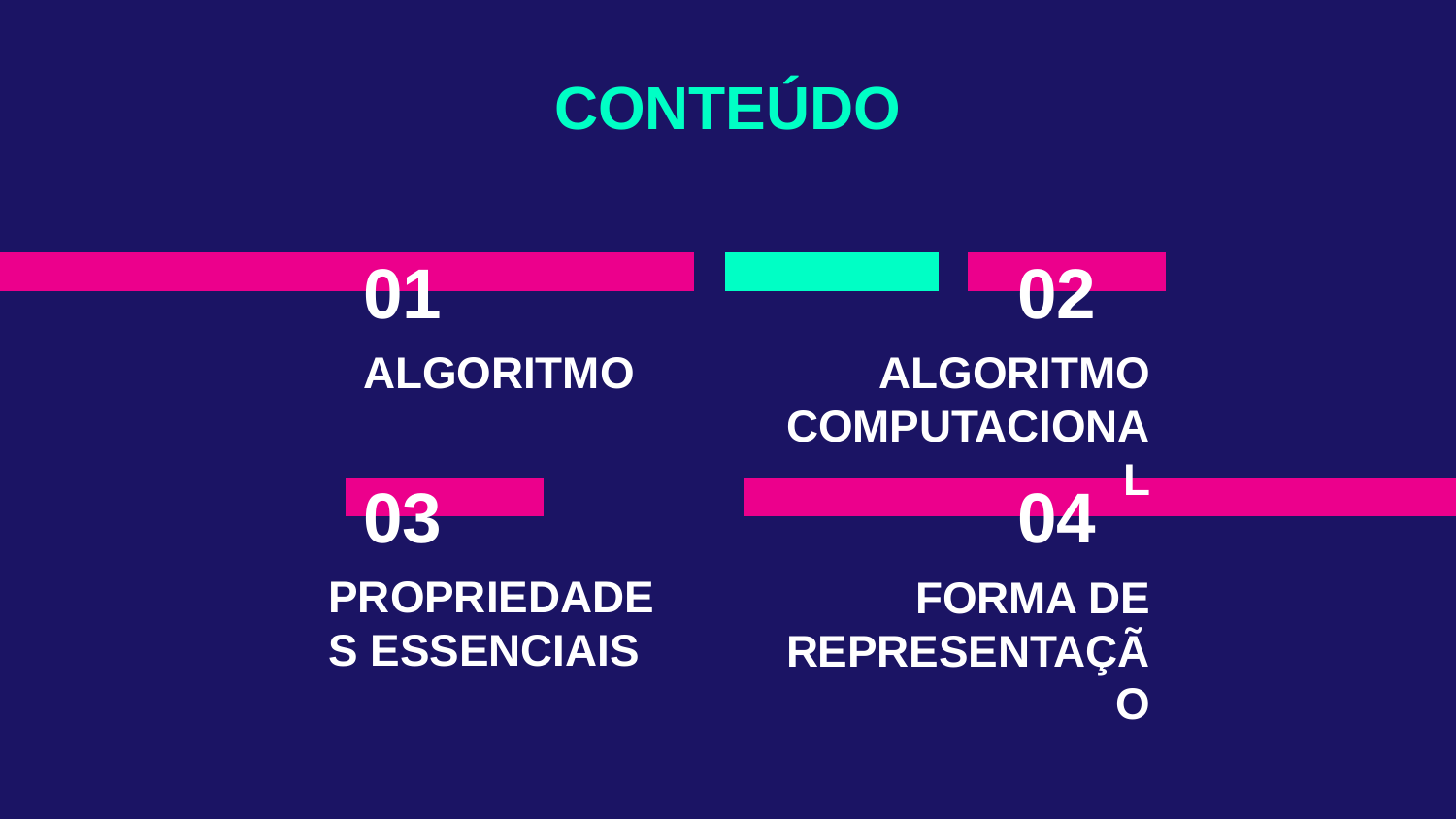

CONTEÚDO
# 01
02
ALGORITMO
ALGORITMO COMPUTACIONAL
03
04
PROPRIEDADES ESSENCIAIS
FORMA DE REPRESENTAÇÃO